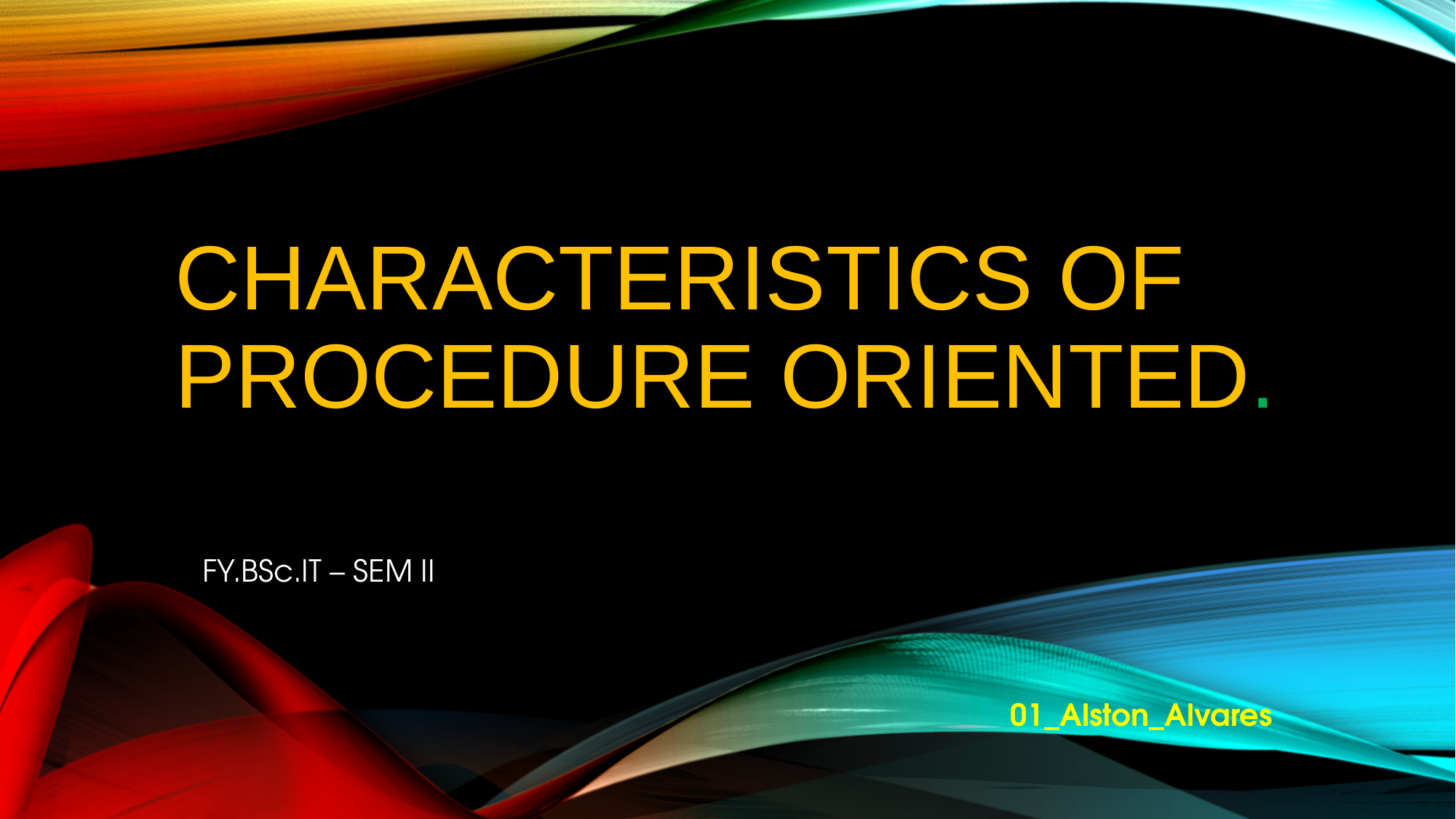

# Characteristics of Procedure Oriented.
FY.BSc.IT – SEM II

01_Alston_Alvares